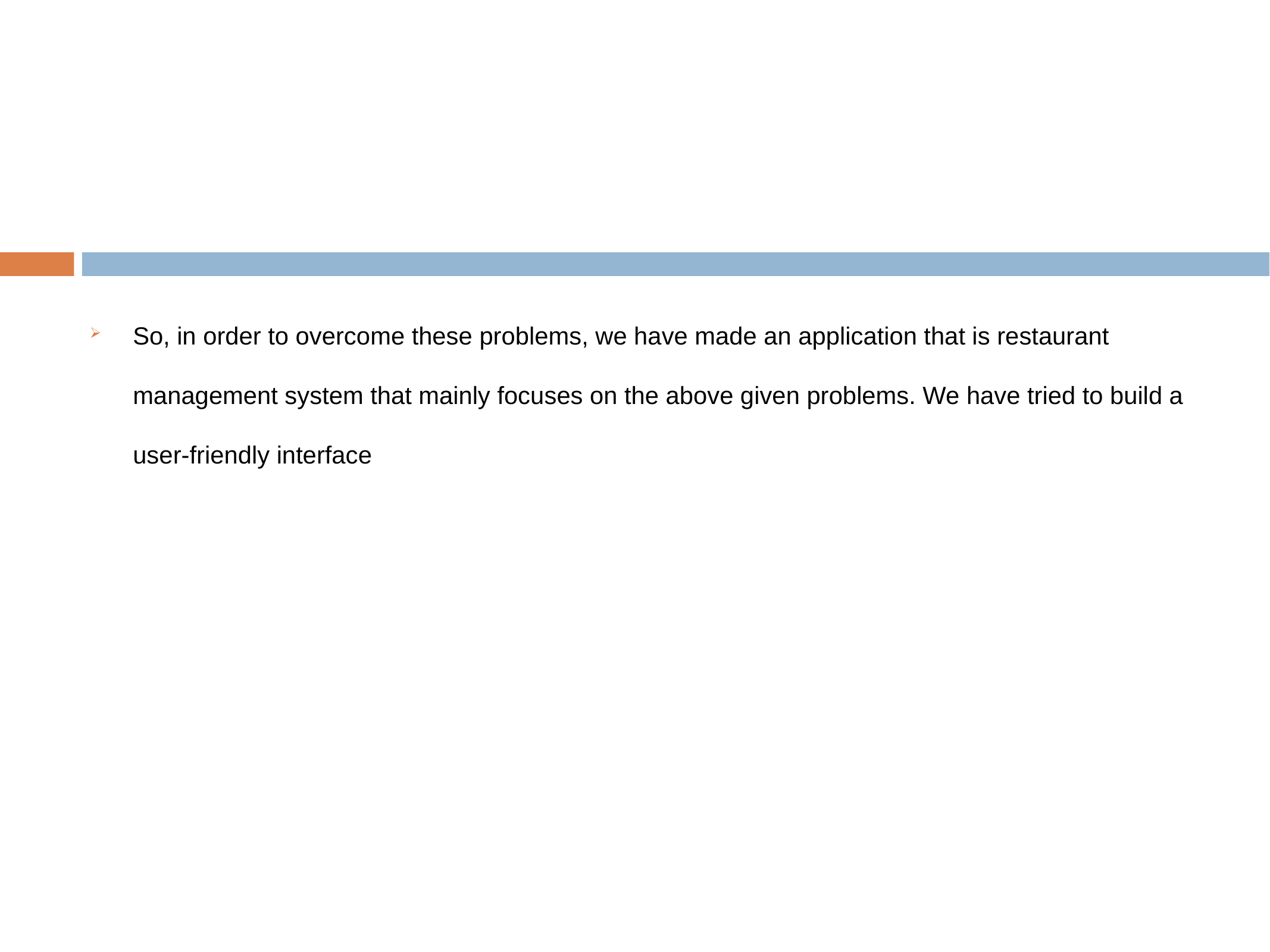

So, in order to overcome these problems, we have made an application that is restaurant management system that mainly focuses on the above given problems. We have tried to build a user-friendly interface